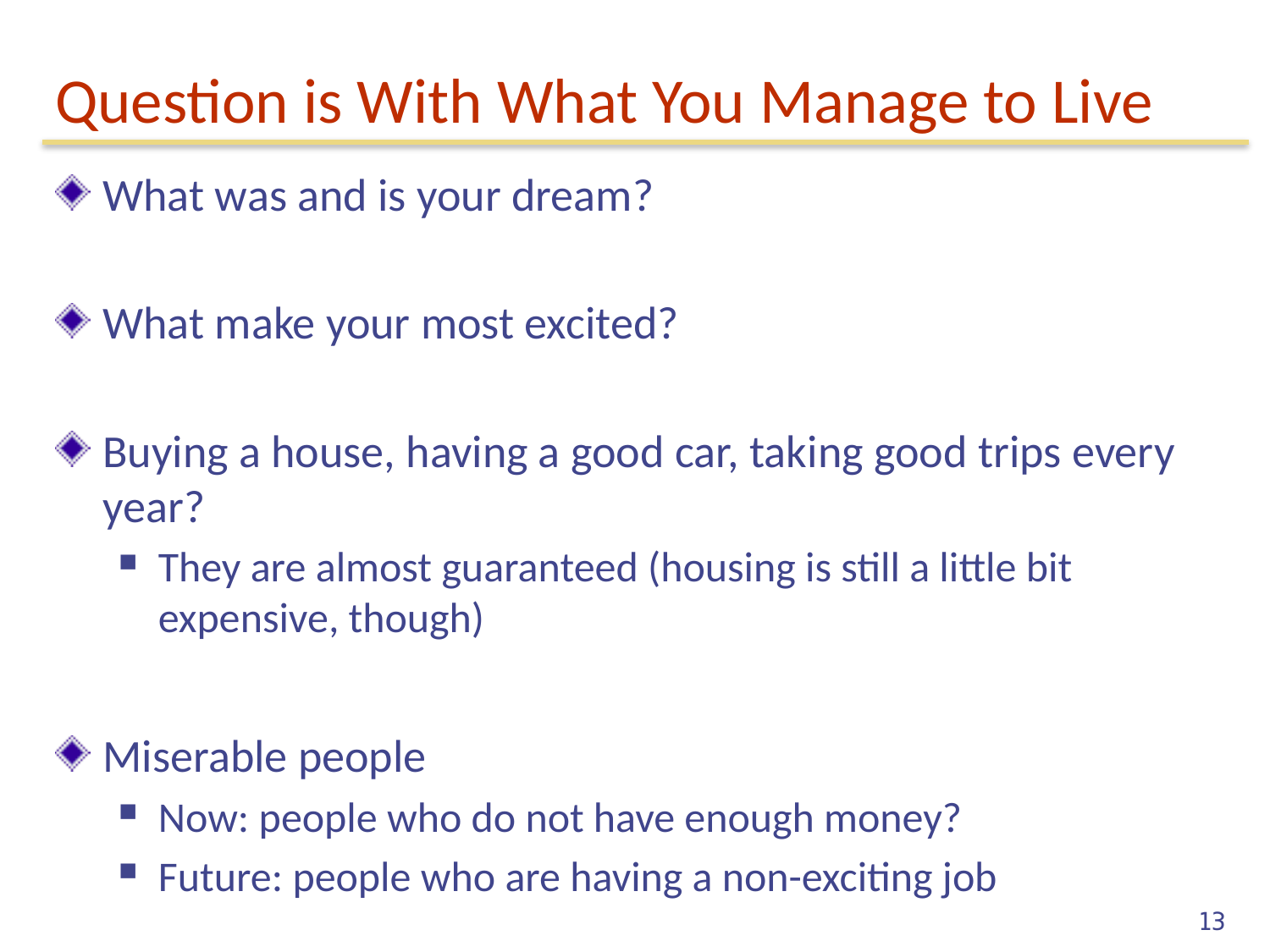

# Question is With What You Manage to Live
What was and is your dream?

What make your most excited?

Buying a house, having a good car, taking good trips every year?
They are almost guaranteed (housing is still a little bit expensive, though)

Miserable people
Now: people who do not have enough money?
Future: people who are having a non-exciting job

13